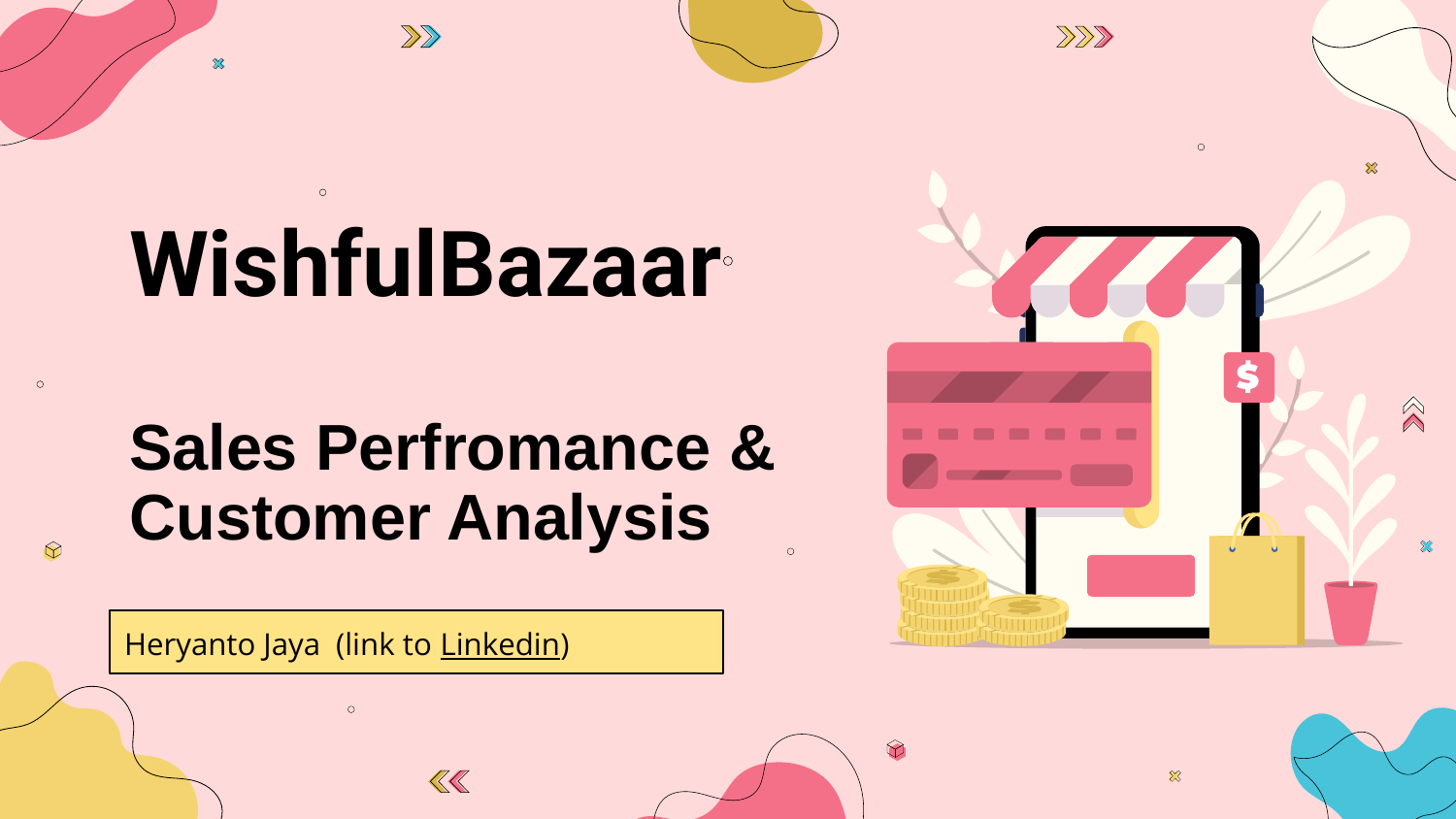

# WishfulBazaar Sales Perfromance & Customer Analysis

Heryanto Jaya  (link to Linkedin)